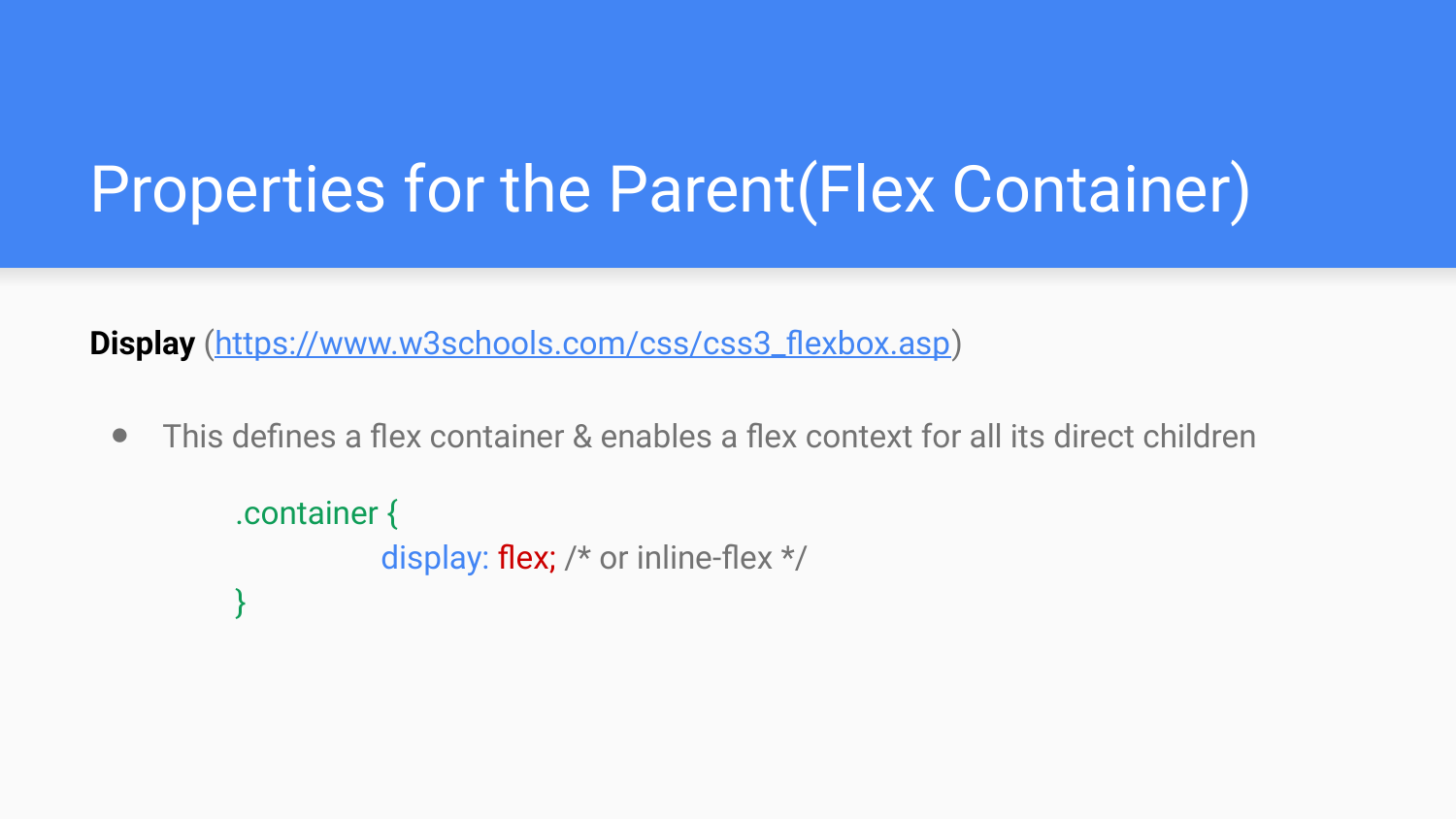

# Properties for the Parent(Flex Container)
Display (https://www.w3schools.com/css/css3_flexbox.asp)

This defines a flex container & enables a flex context for all its direct children
	.container {
		display: flex; /* or inline-flex */
	}